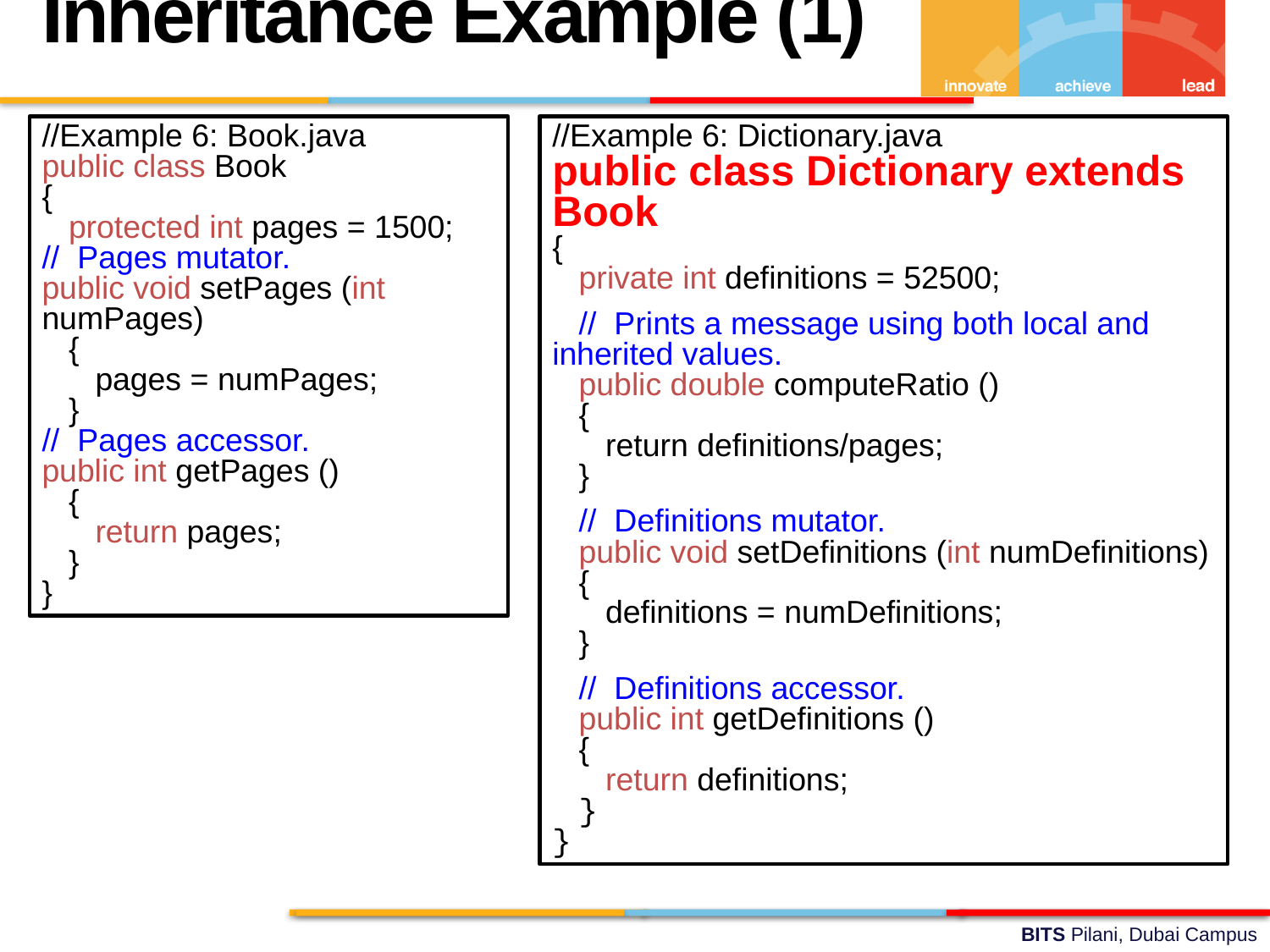

Inheritance Example (1)
//Example 6: Book.java
public class Book
{
   protected int pages = 1500;
//  Pages mutator.
public void setPages (int numPages)
   {
      pages = numPages;
   }
//  Pages accessor.
public int getPages ()
   {
      return pages;
   }
}
//Example 6: Dictionary.java
public class Dictionary extends Book
{
   private int definitions = 52500;

   //  Prints a message using both local and inherited values.
   public double computeRatio ()
   {
      return definitions/pages;
   }

   //  Definitions mutator.
   public void setDefinitions (int numDefinitions)
   {
      definitions = numDefinitions;
   }

   //  Definitions accessor.
   public int getDefinitions ()
   {
      return definitions;
   }
}